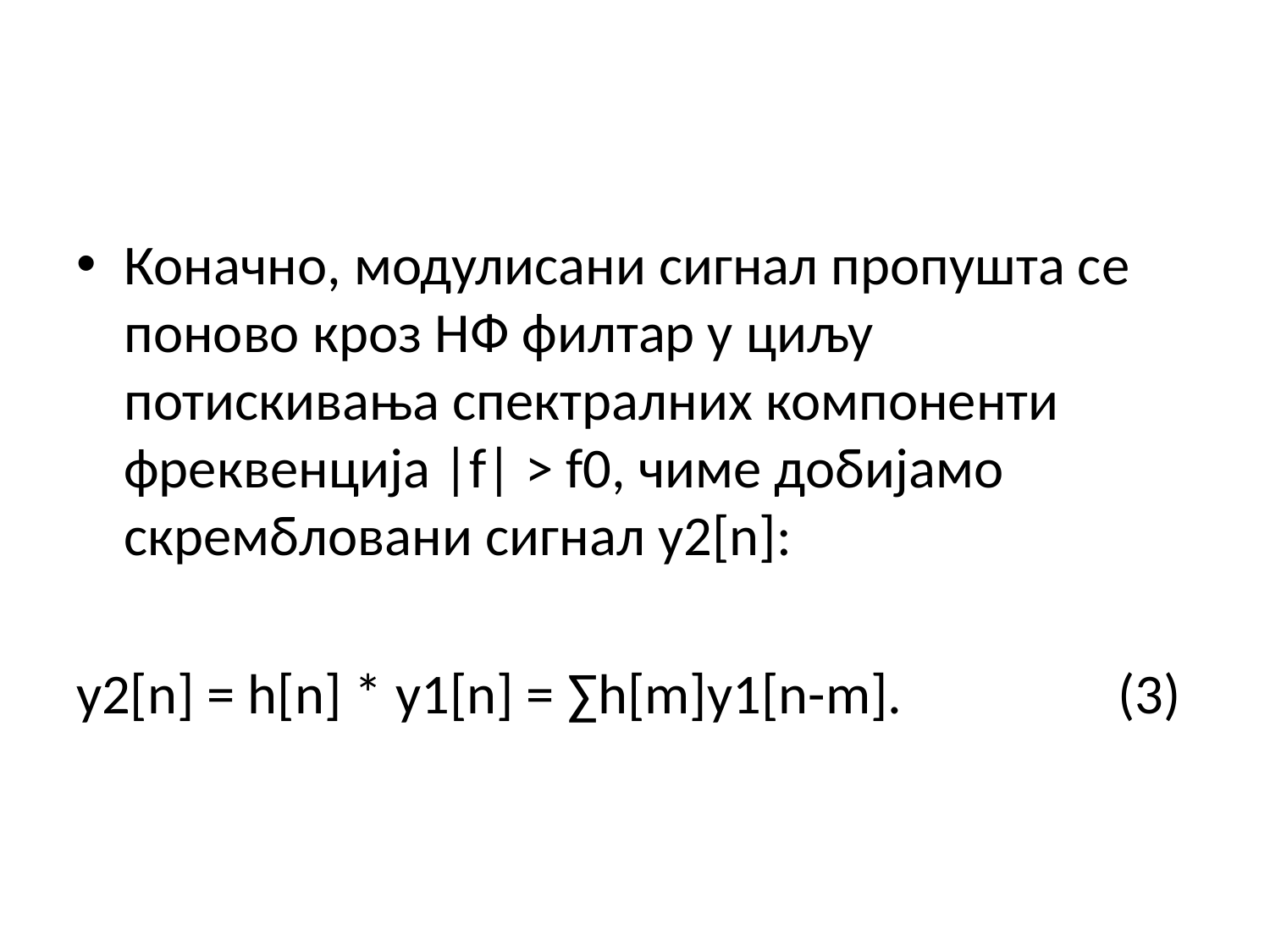

#
Коначно, модулисани сигнал пропушта се поново кроз НФ филтар у циљу потискивања спектралних компоненти фреквенциjа |f| > f0, чиме добиjамо скрембловани сигнал y2[n]:

y2[n] = h[n] * y1[n] = ∑h[m]y1[n-m].                 (3)